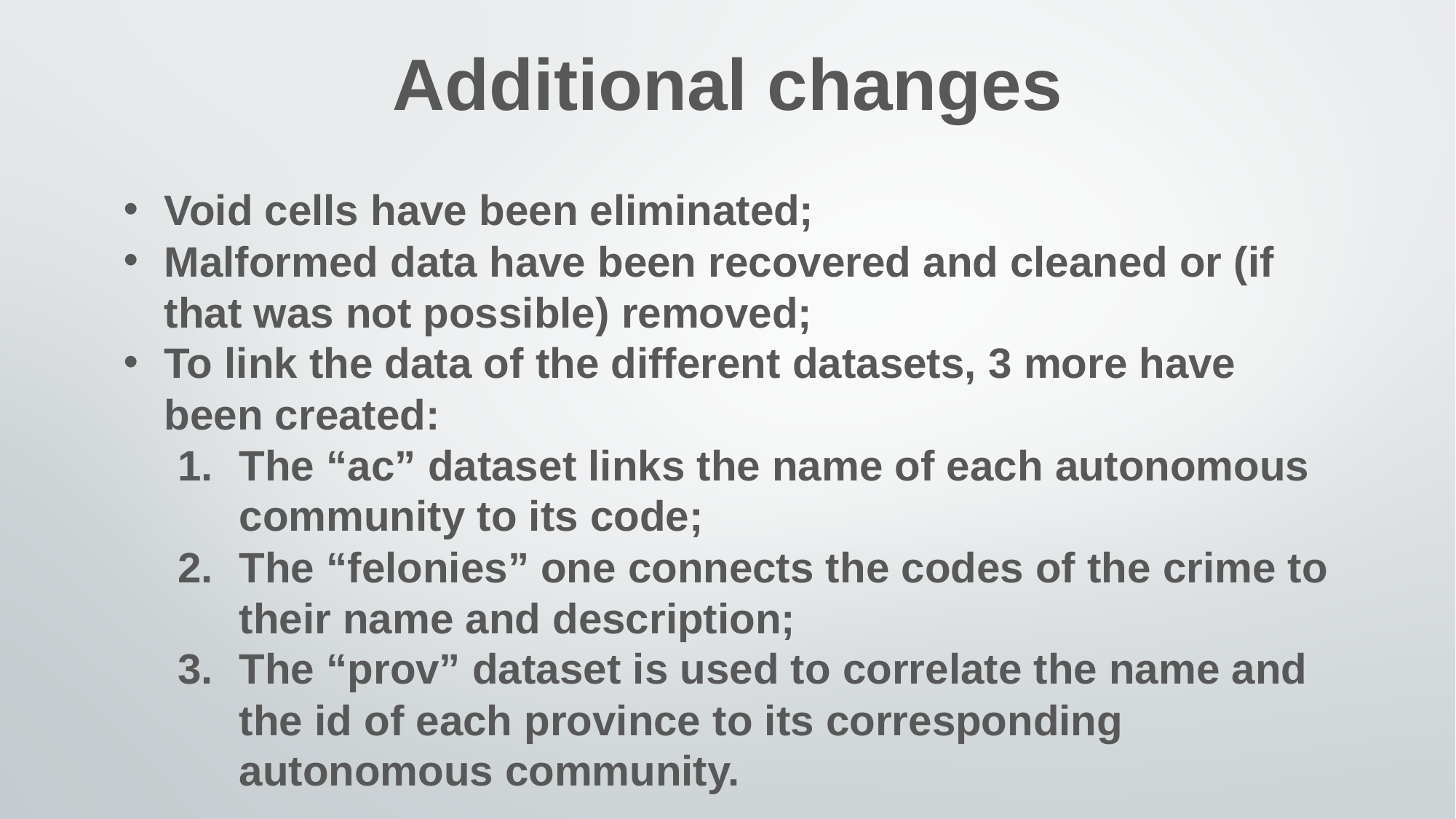

Additional changes
Void cells have been eliminated;
Malformed data have been recovered and cleaned or (if that was not possible) removed;
To link the data of the different datasets, 3 more have been created:
The “ac” dataset links the name of each autonomous community to its code;
The “felonies” one connects the codes of the crime to their name and description;
The “prov” dataset is used to correlate the name and the id of each province to its corresponding autonomous community.